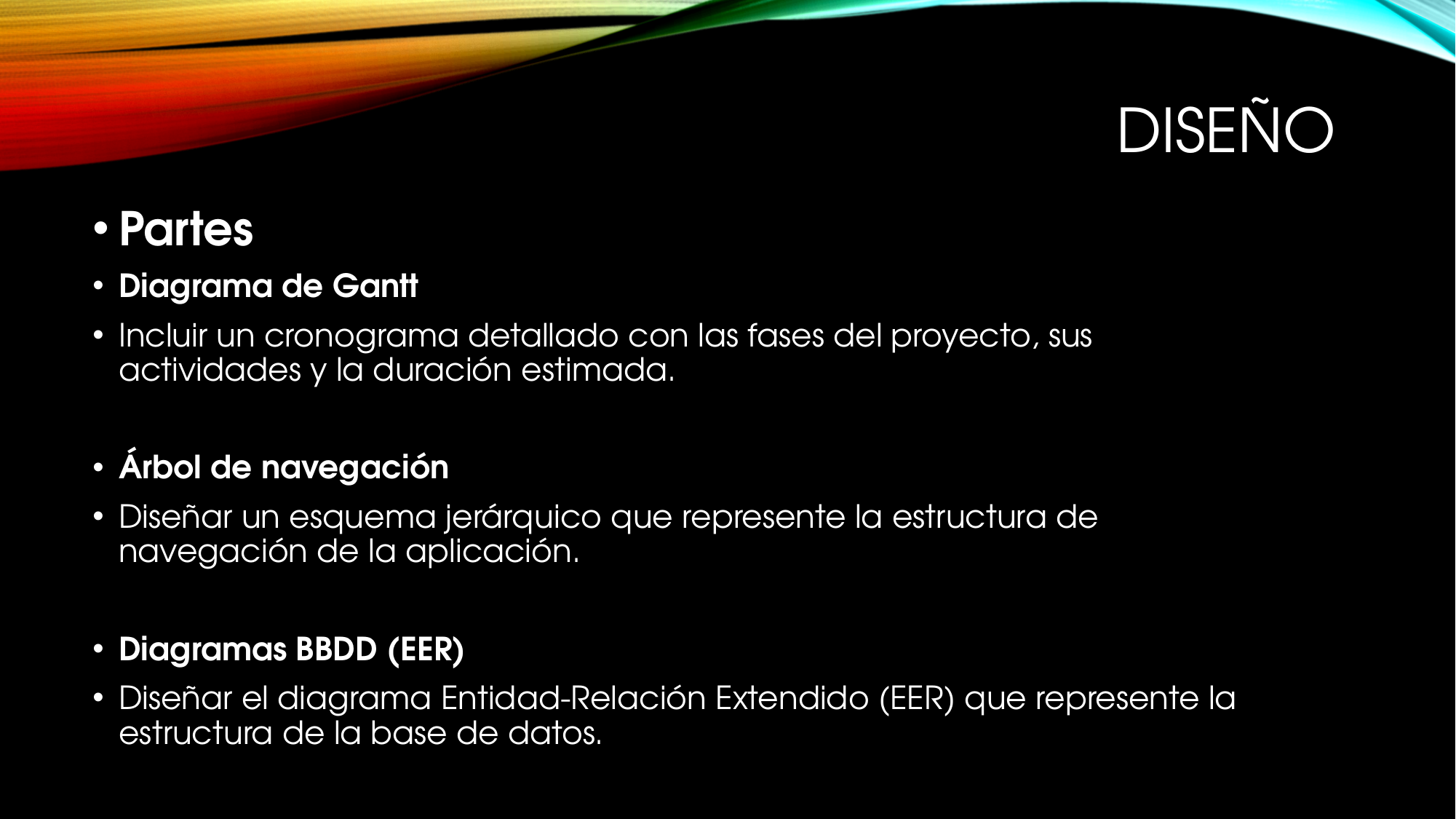

# Diseño
Partes
Diagrama de Gantt
Incluir un cronograma detallado con las fases del proyecto, sus actividades y la duración estimada.

Árbol de navegación
Diseñar un esquema jerárquico que represente la estructura de navegación de la aplicación.

Diagramas BBDD (EER)
Diseñar el diagrama Entidad-Relación Extendido (EER) que represente la estructura de la base de datos.